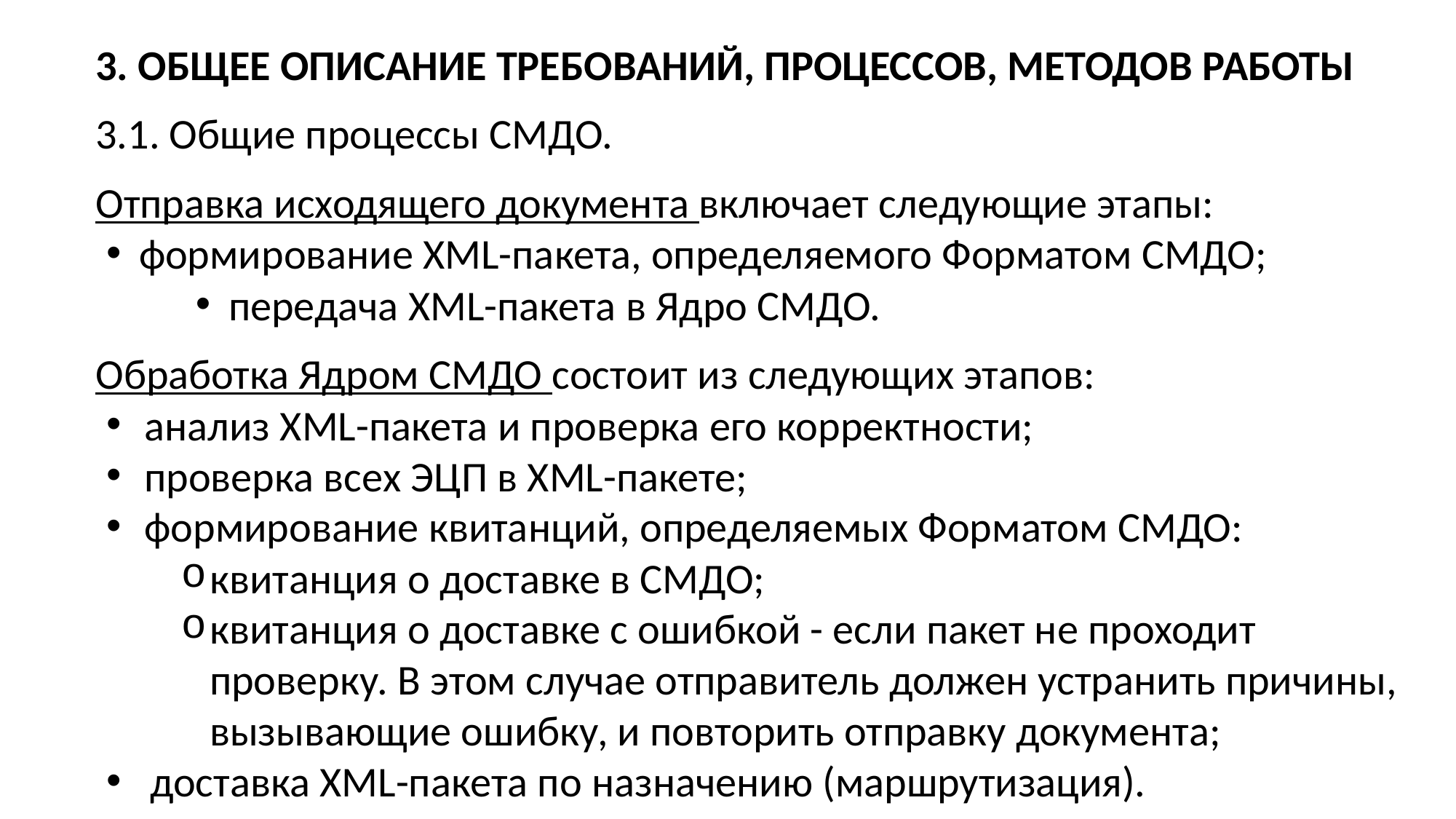

3. ОБЩЕЕ ОПИСАНИЕ ТРЕБОВАНИЙ, ПРОЦЕССОВ, МЕТОДОВ РАБОТЫ
3.1. Общие процессы СМДО.
Отправка исходящего документа включает следующие этапы:
формирование XML-пакета, определяемого Форматом СМДО;
передача XML-пакета в Ядро СМДО.
Обработка Ядром СМДО состоит из следующих этапов:
анализ XML-пакета и проверка его корректности;
проверка всех ЭЦП в XML-пакете;
формирование квитанций, определяемых Форматом СМДО:
квитанция о доставке в СМДО;
квитанция о доставке с ошибкой - если пакет не проходит проверку. В этом случае отправитель должен устранить причины, вызывающие ошибку, и повторить отправку документа;
доставка XML-пакета по назначению (маршрутизация).